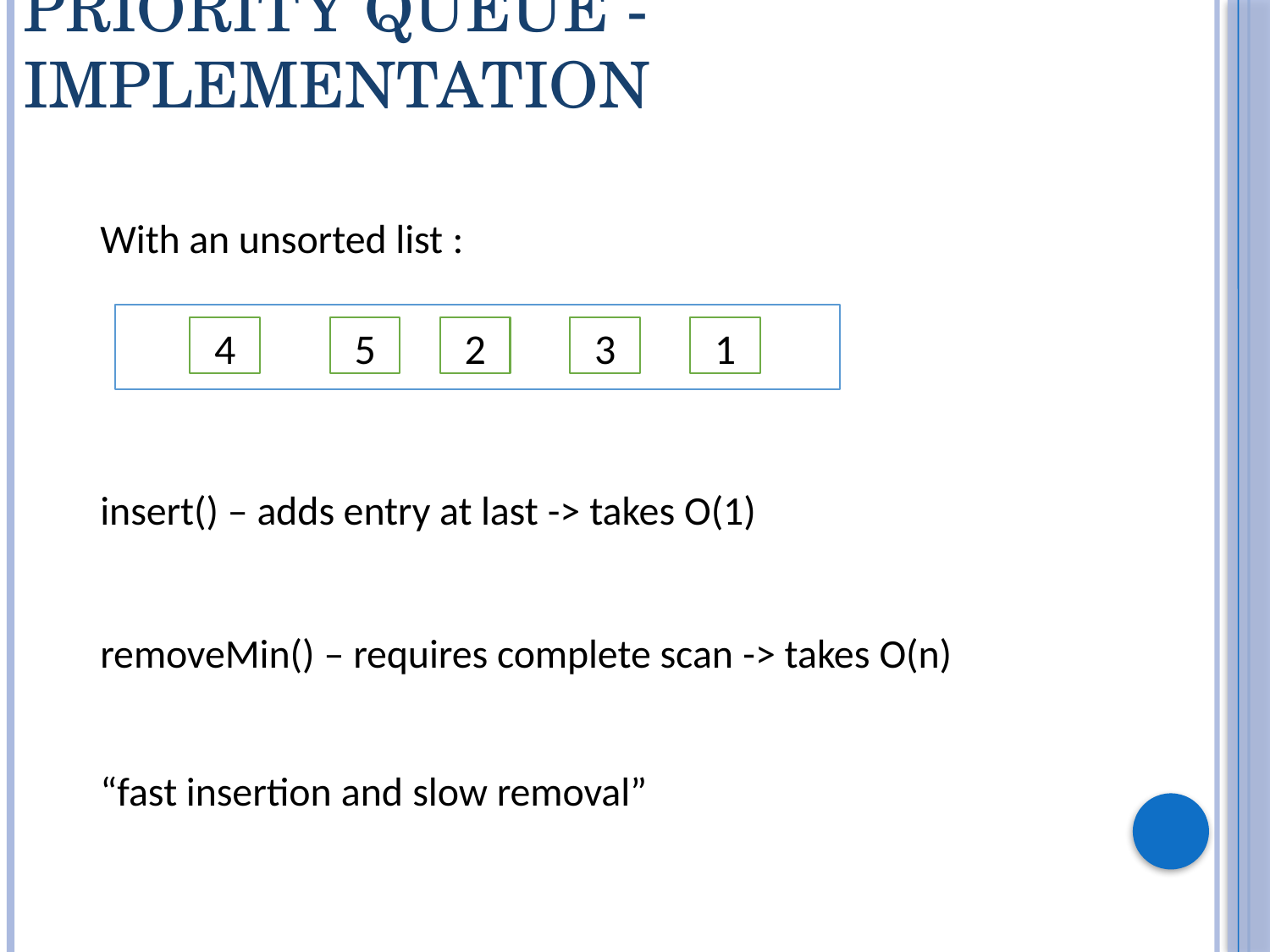

# Priority Queue - Implementation
With an unsorted list :

4
5
2
3
1
insert() – adds entry at last -> takes O(1)

removeMin() – requires complete scan -> takes O(n)

“fast insertion and slow removal”